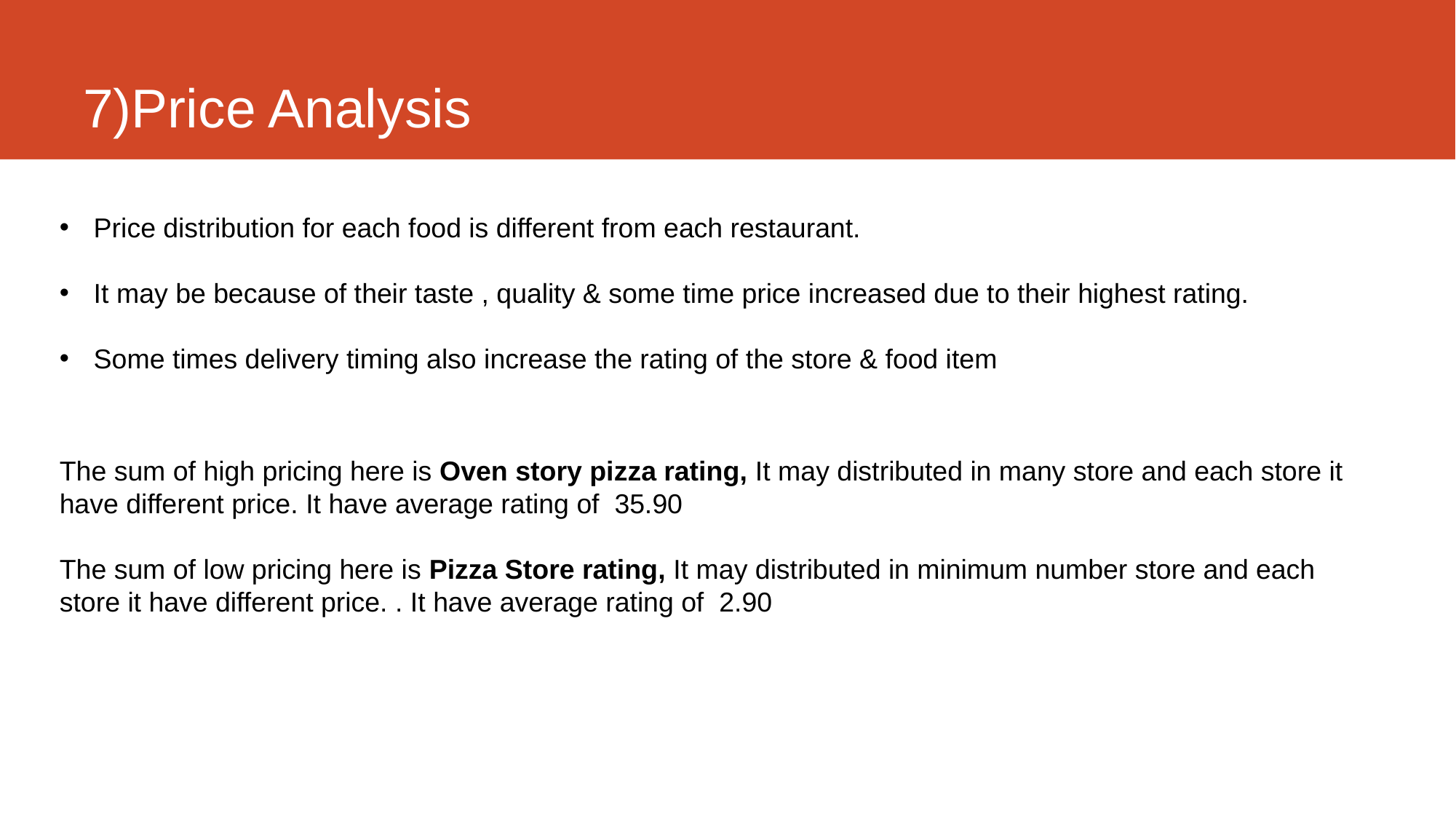

# 7)Price Analysis
Price distribution for each food is different from each restaurant.

It may be because of their taste , quality & some time price increased due to their highest rating.

Some times delivery timing also increase the rating of the store & food item

The sum of high pricing here is Oven story pizza rating, It may distributed in many store and each store it have different price. It have average rating of  35.90

The sum of low pricing here is Pizza Store rating, It may distributed in minimum number store and each store it have different price. . It have average rating of  2.90